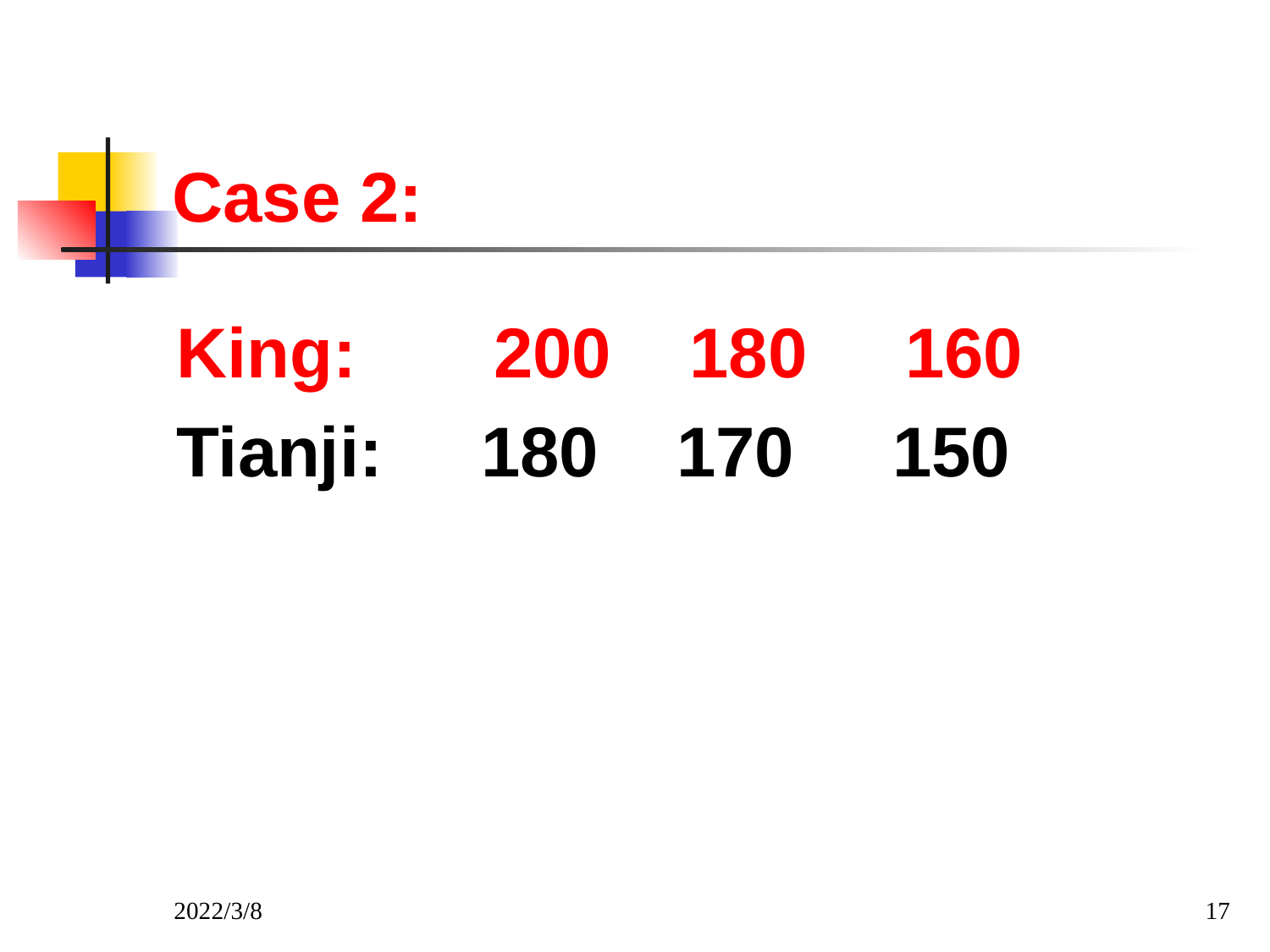

# Case 2:
King:       200    180     160
Tianji:     180    170     150
2022/3/8
17